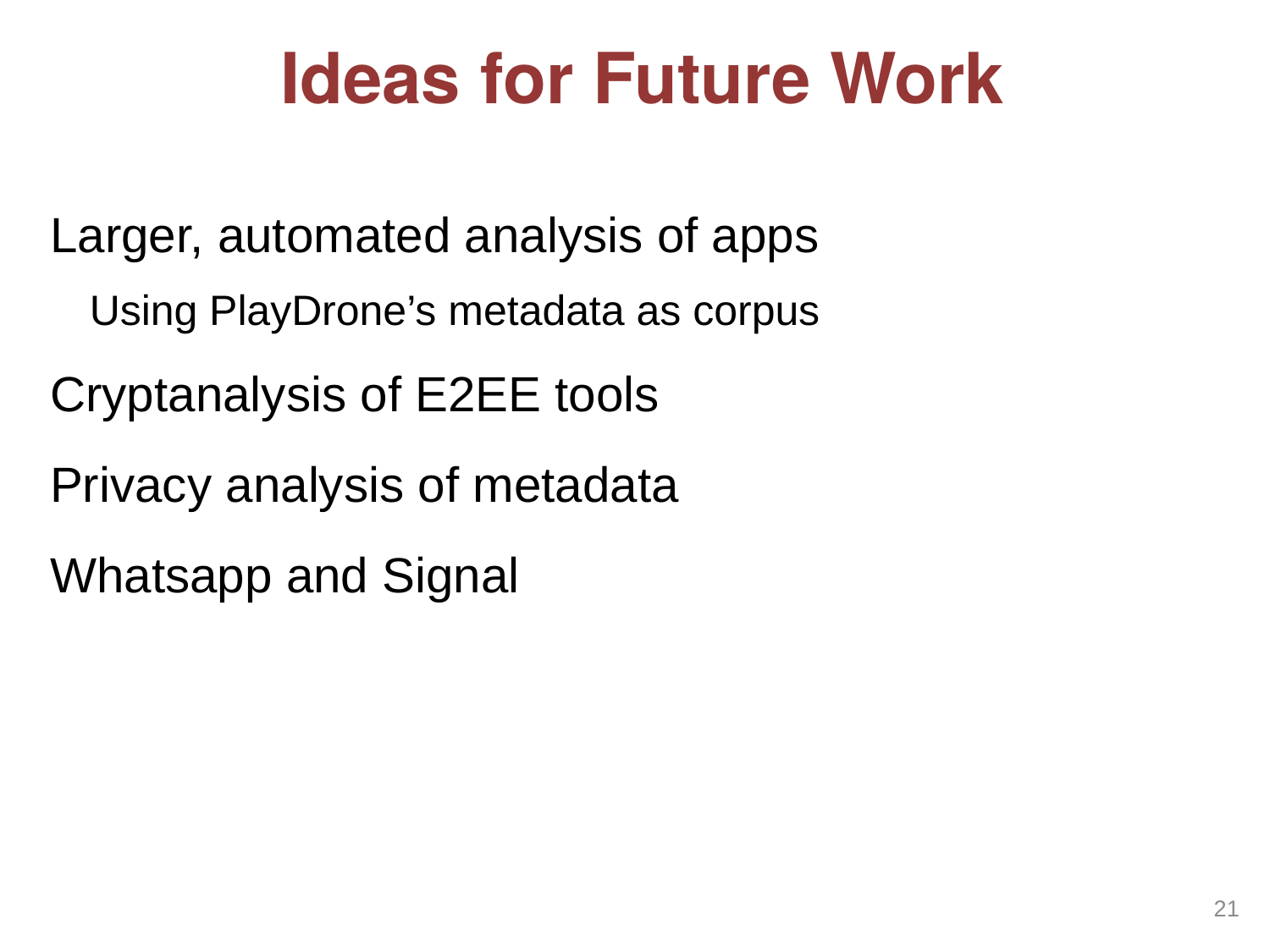

# Ideas for Future Work
Larger, automated analysis of apps
Using PlayDrone’s metadata as corpus
Cryptanalysis of E2EE tools
Privacy analysis of metadata
Whatsapp and Signal

21